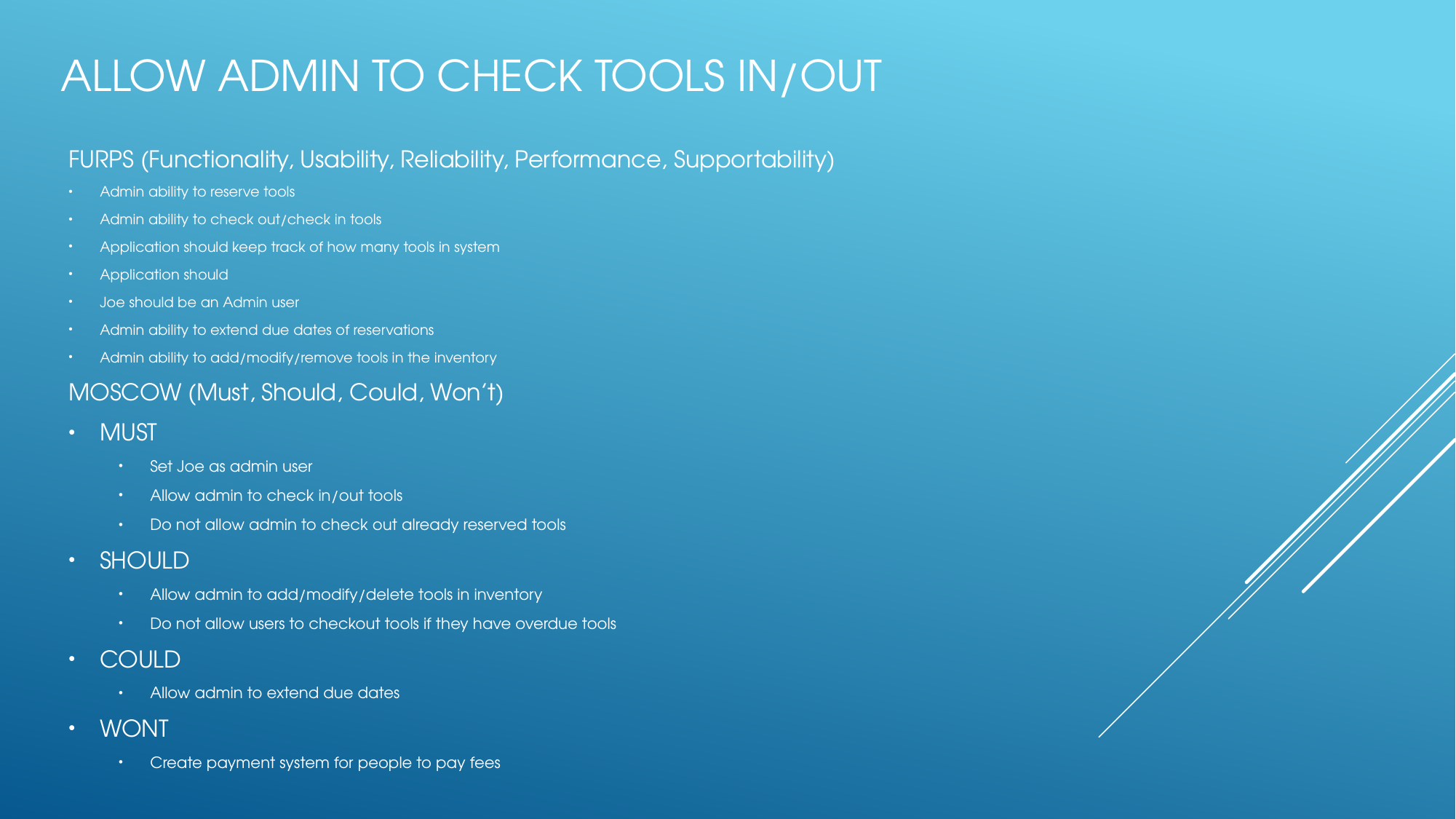

# Allow Admin to Check Tools In/Out
FURPS (Functionality, Usability, Reliability, Performance, Supportability)
Admin ability to reserve tools
Admin ability to check out/check in tools
Application should keep track of how many tools in system
Application should
Joe should be an Admin user
Admin ability to extend due dates of reservations
Admin ability to add/modify/remove tools in the inventory
MOSCOW (Must, Should, Could, Won’t)
MUST
Set Joe as admin user
Allow admin to check in/out tools
Do not allow admin to check out already reserved tools
SHOULD
Allow admin to add/modify/delete tools in inventory
Do not allow users to checkout tools if they have overdue tools
COULD
Allow admin to extend due dates
WONT
Create payment system for people to pay fees